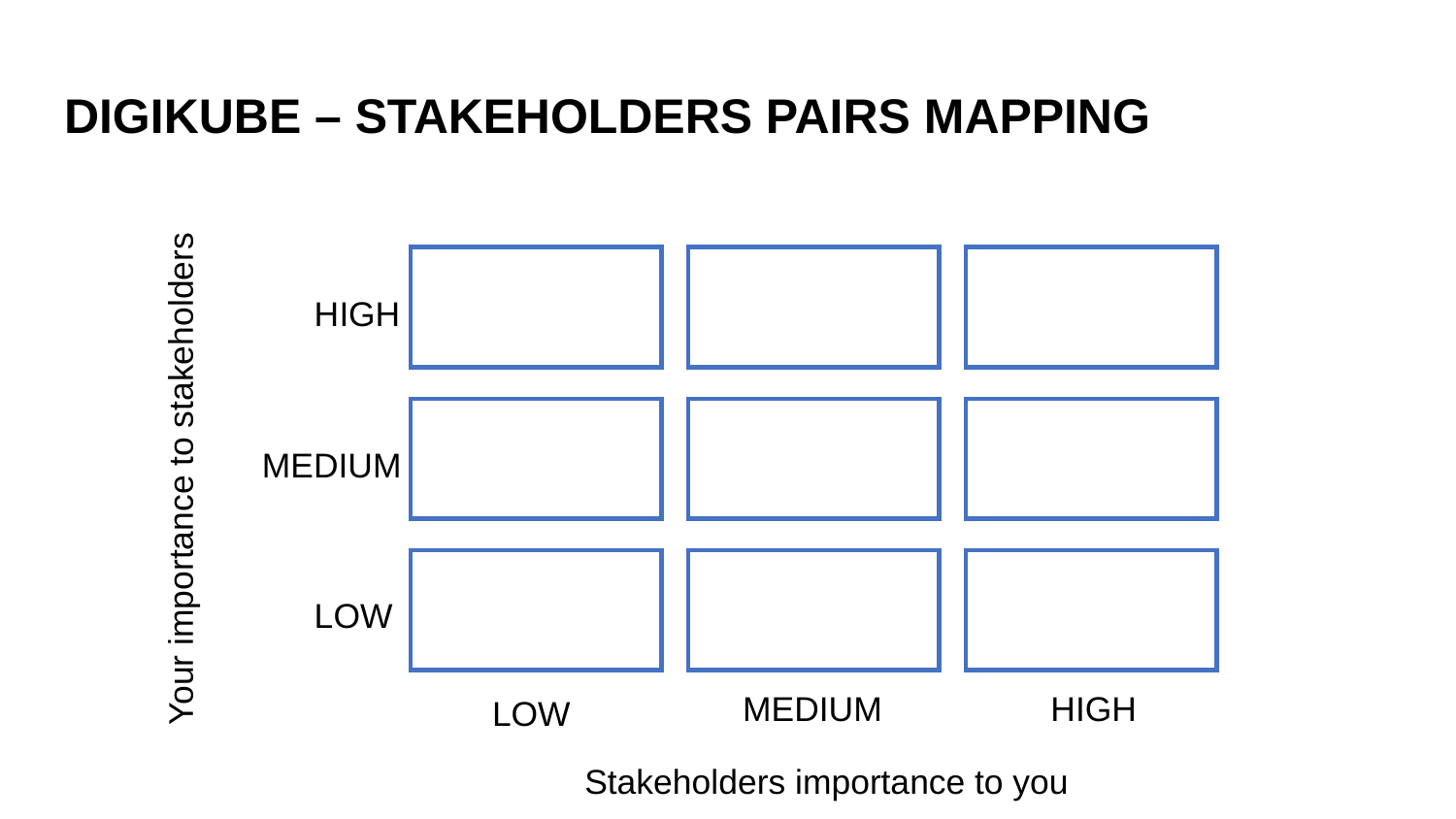

# DIGIKUBE – STAKEHOLDERS PAIRS MAPPING

HIGH

Your importance to stakeholders
MEDIUM

LOW
MEDIUM
HIGH
LOW
Stakeholders importance to you